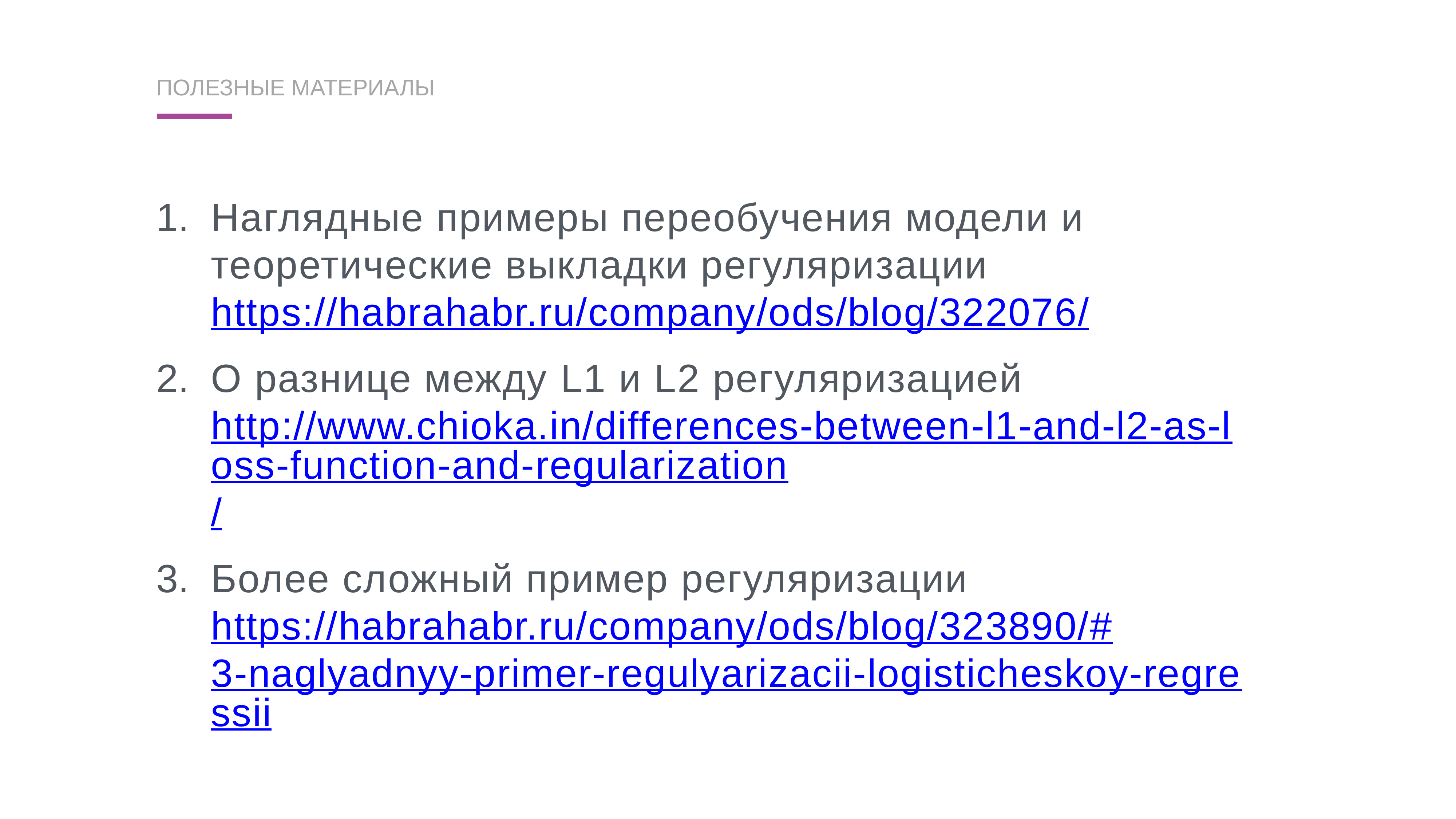

Полезные материалы

Наглядные примеры переобучения модели и теоретические выкладки регуляризации https://habrahabr.ru/company/ods/blog/322076/
О разнице между L1 и L2 регуляризацией http://www.chioka.in/differences-between-l1-and-l2-as-loss-function-and-regularization/
Более сложный пример регуляризации https://habrahabr.ru/company/ods/blog/323890/#3-naglyadnyy-primer-regulyarizacii-logisticheskoy-regressii